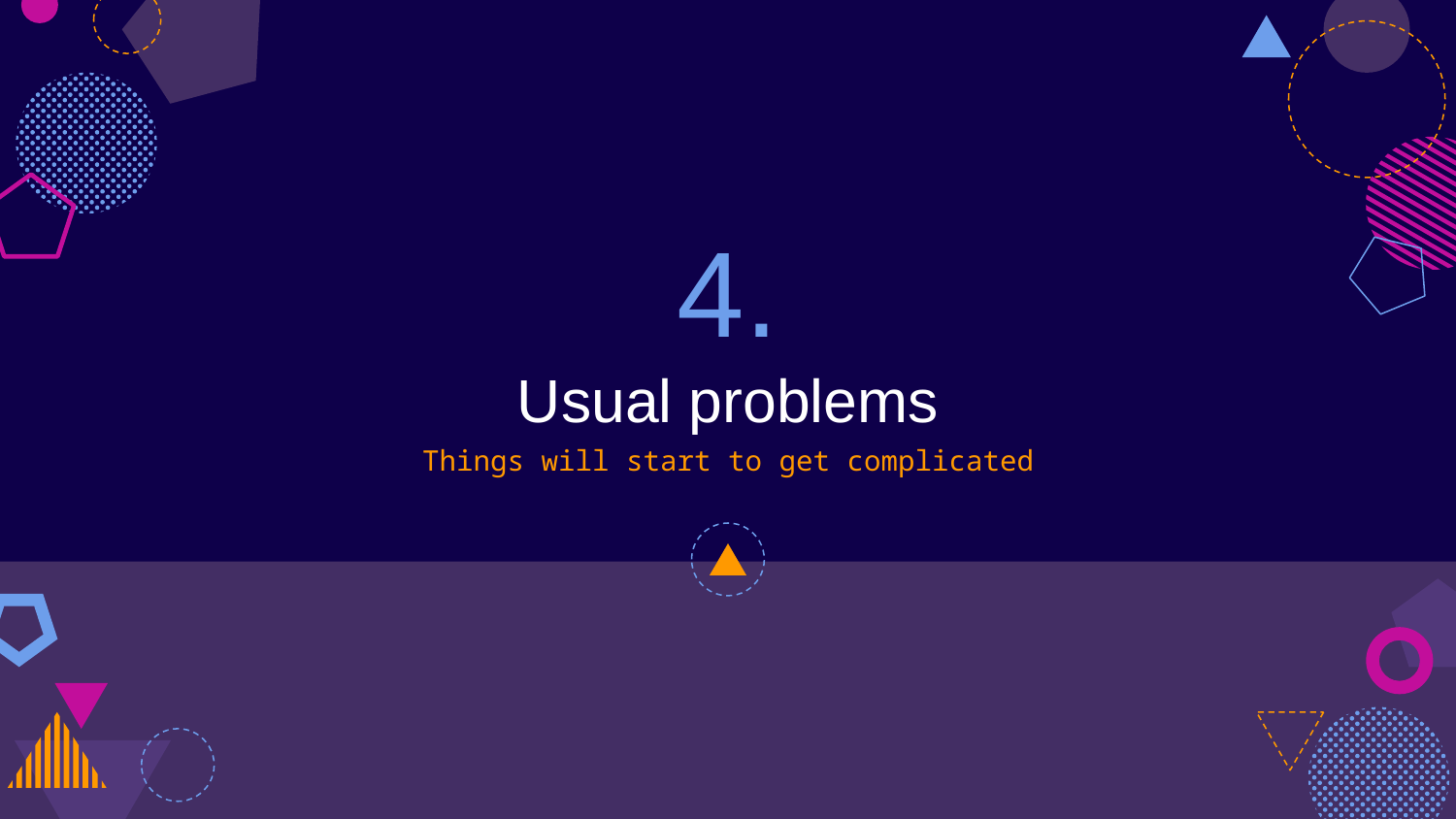

# 4.
Usual problems
Things will start to get complicated